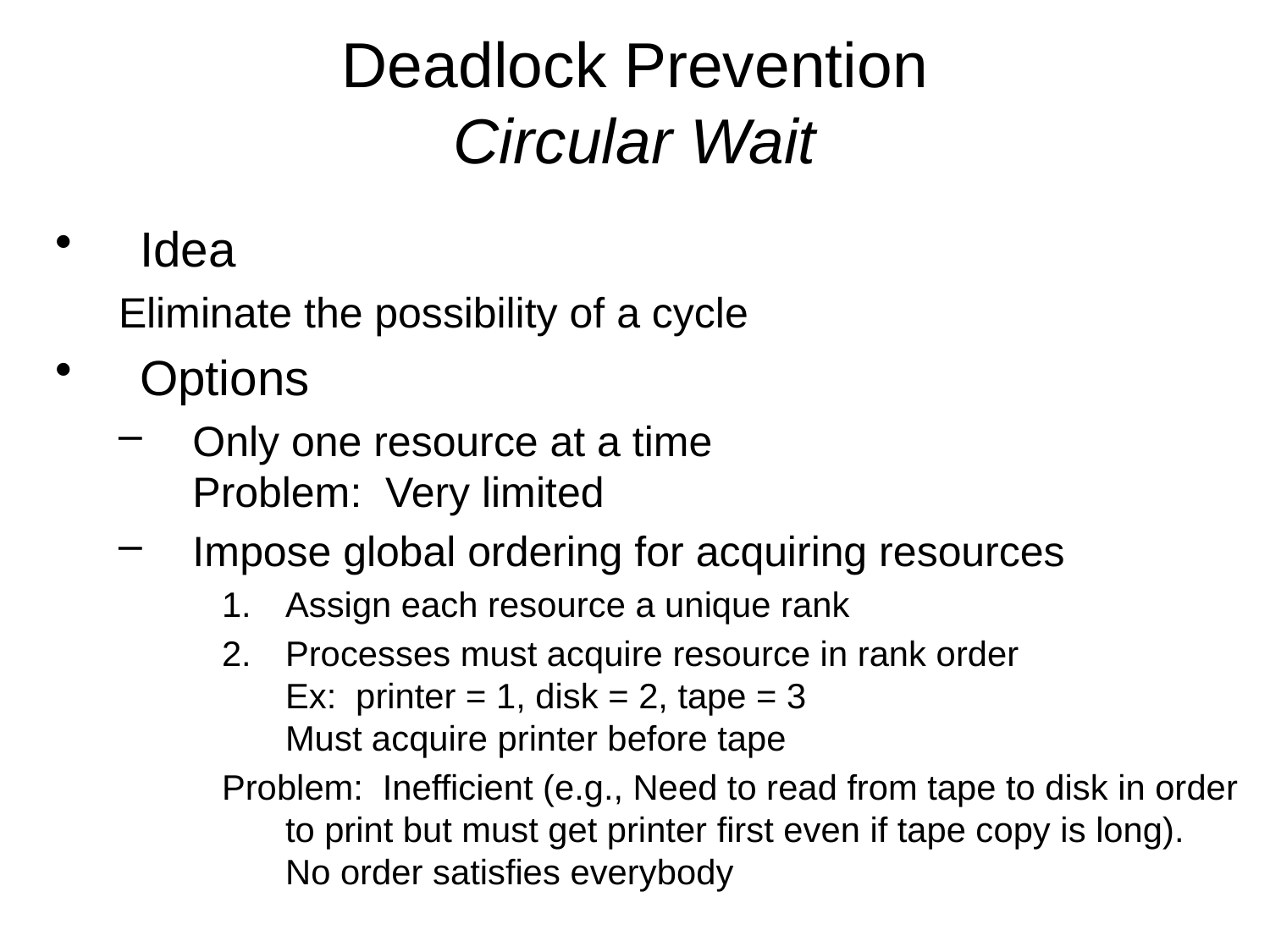

# Deadlock Prevention Circular Wait
Idea
Eliminate the possibility of a cycle
Options
Only one resource at a time
Problem:  Very limited
Impose global ordering for acquiring resources
Assign each resource a unique rank
Processes must acquire resource in rank order
Ex:  printer = 1, disk = 2, tape = 3
Must acquire printer before tape
Problem:  Inefficient (e.g., Need to read from tape to disk in order to print but must get printer first even if tape copy is long).
No order satisfies everybody